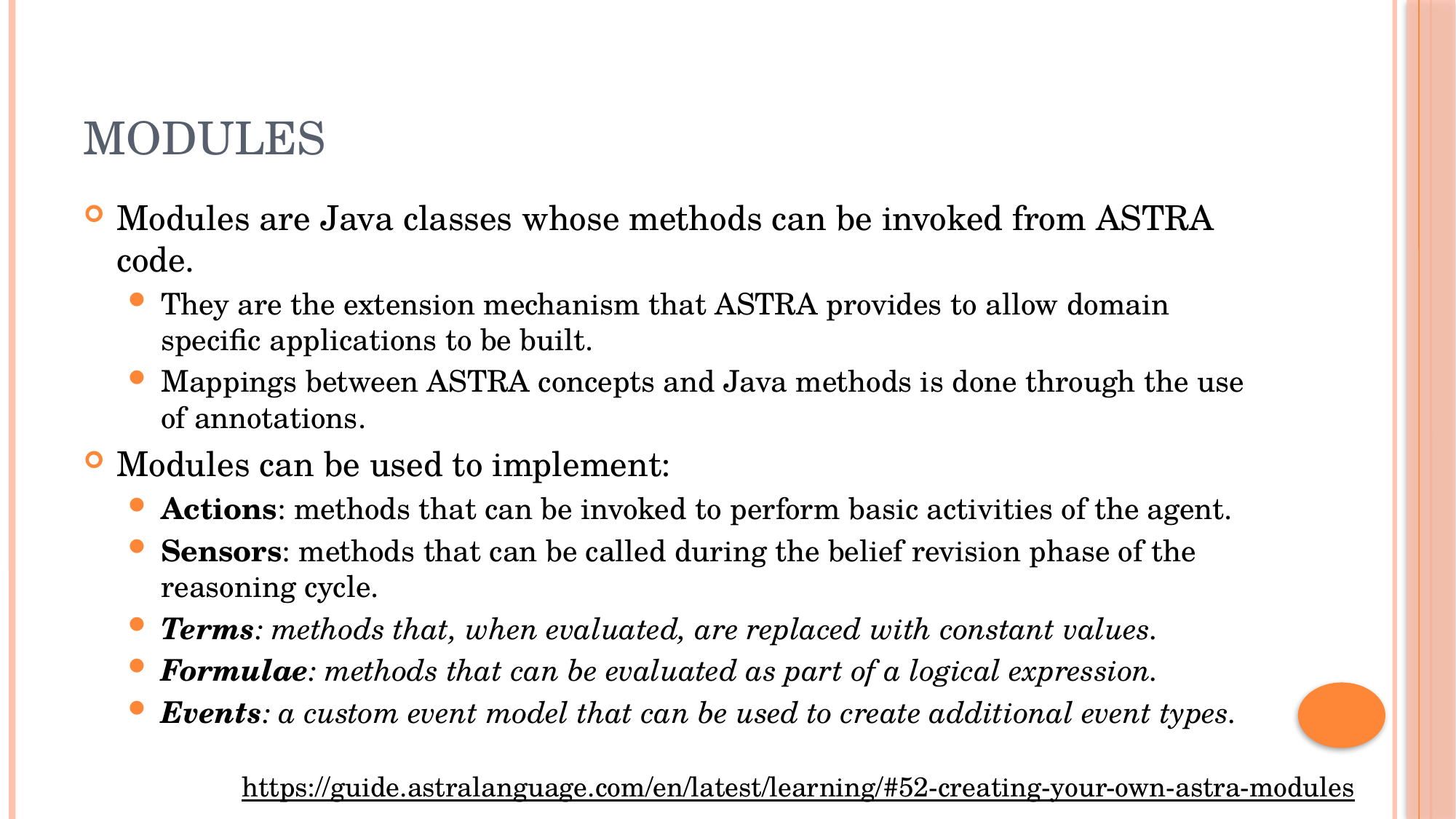

# Modules
Modules are Java classes whose methods can be invoked from ASTRA code.
They are the extension mechanism that ASTRA provides to allow domain specific applications to be built.
Mappings between ASTRA concepts and Java methods is done through the use of annotations.
Modules can be used to implement:
Actions: methods that can be invoked to perform basic activities of the agent.
Sensors: methods that can be called during the belief revision phase of the reasoning cycle.
Terms: methods that, when evaluated, are replaced with constant values.
Formulae: methods that can be evaluated as part of a logical expression.
Events: a custom event model that can be used to create additional event types.

https://guide.astralanguage.com/en/latest/learning/#52-creating-your-own-astra-modules